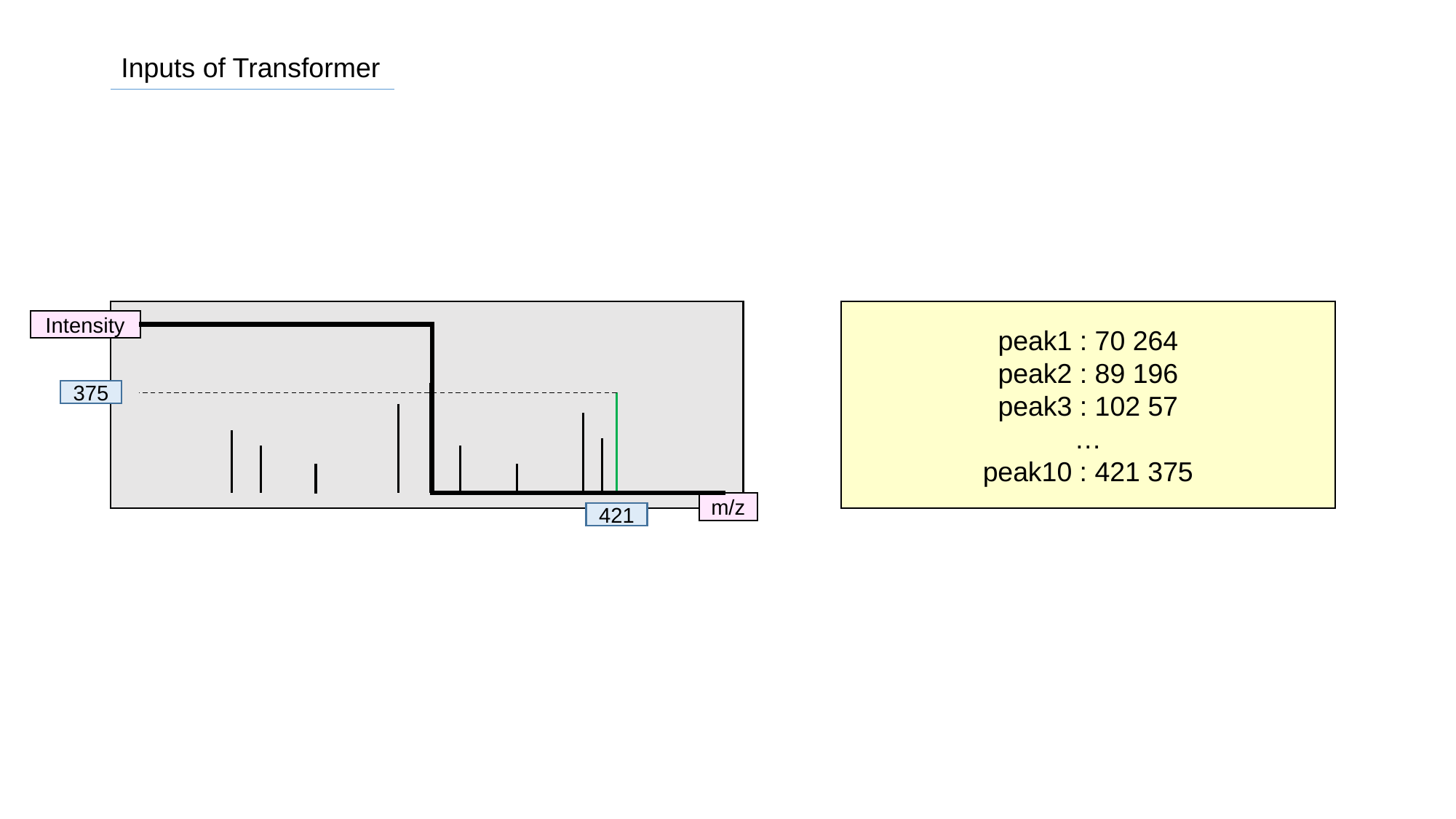

Inputs of Transformer

peak1 : 70 264
peak2 : 89 196
peak3 : 102 57
…
peak10 : 421 375
Intensity
375
m/z
421